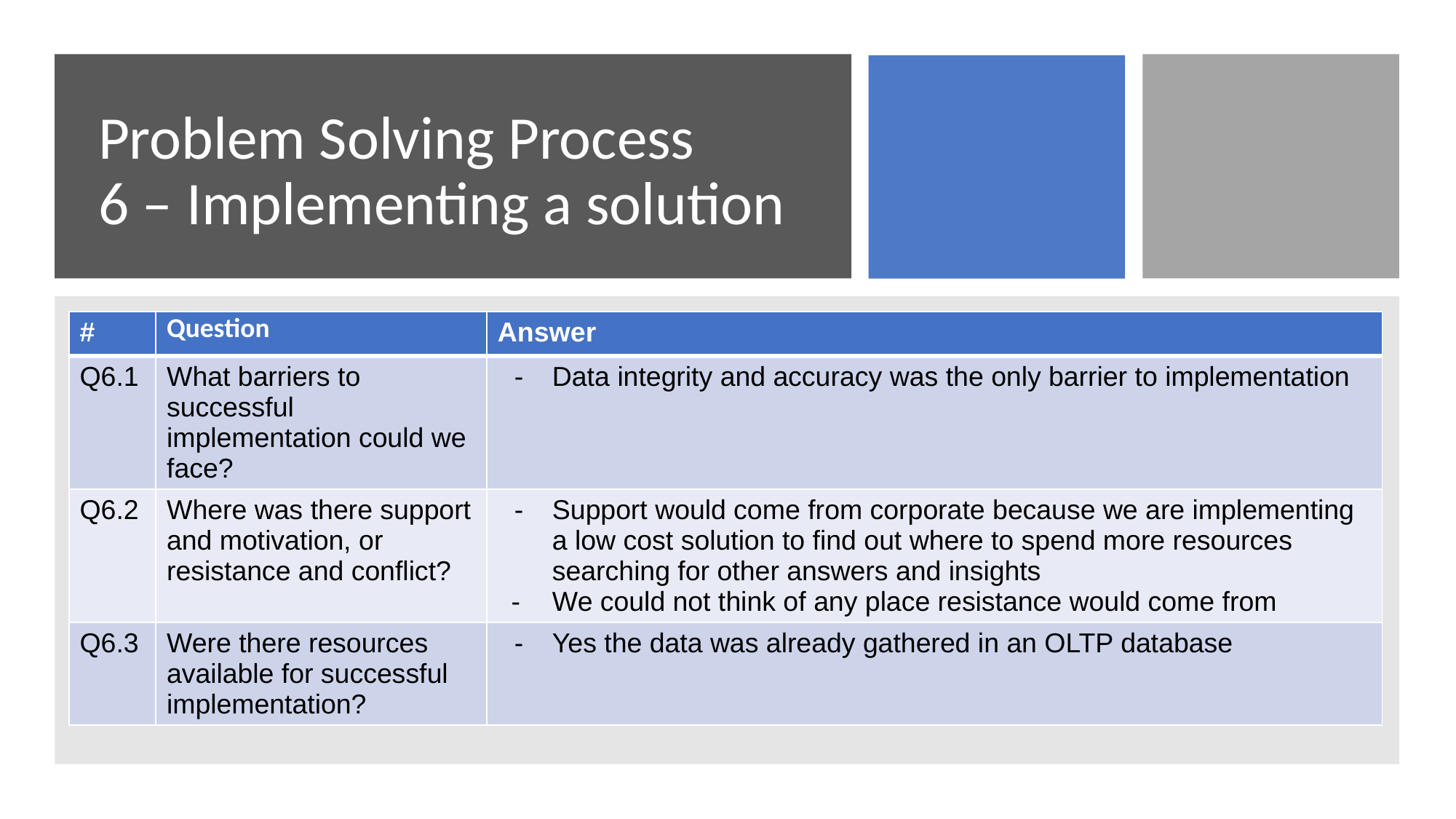

# Problem Solving Process 6 – Implementing a solution

| # | Question | Answer |
| --- | --- | --- |
| Q6.1 | What barriers to successful implementation could we face? | Data integrity and accuracy was the only barrier to implementation |
| Q6.2 | Where was there support and motivation, or resistance and conflict? | Support would come from corporate because we are implementing a low cost solution to find out where to spend more resources searching for other answers and insights We could not think of any place resistance would come from |
| Q6.3 | Were there resources available for successful implementation? | Yes the data was already gathered in an OLTP database |